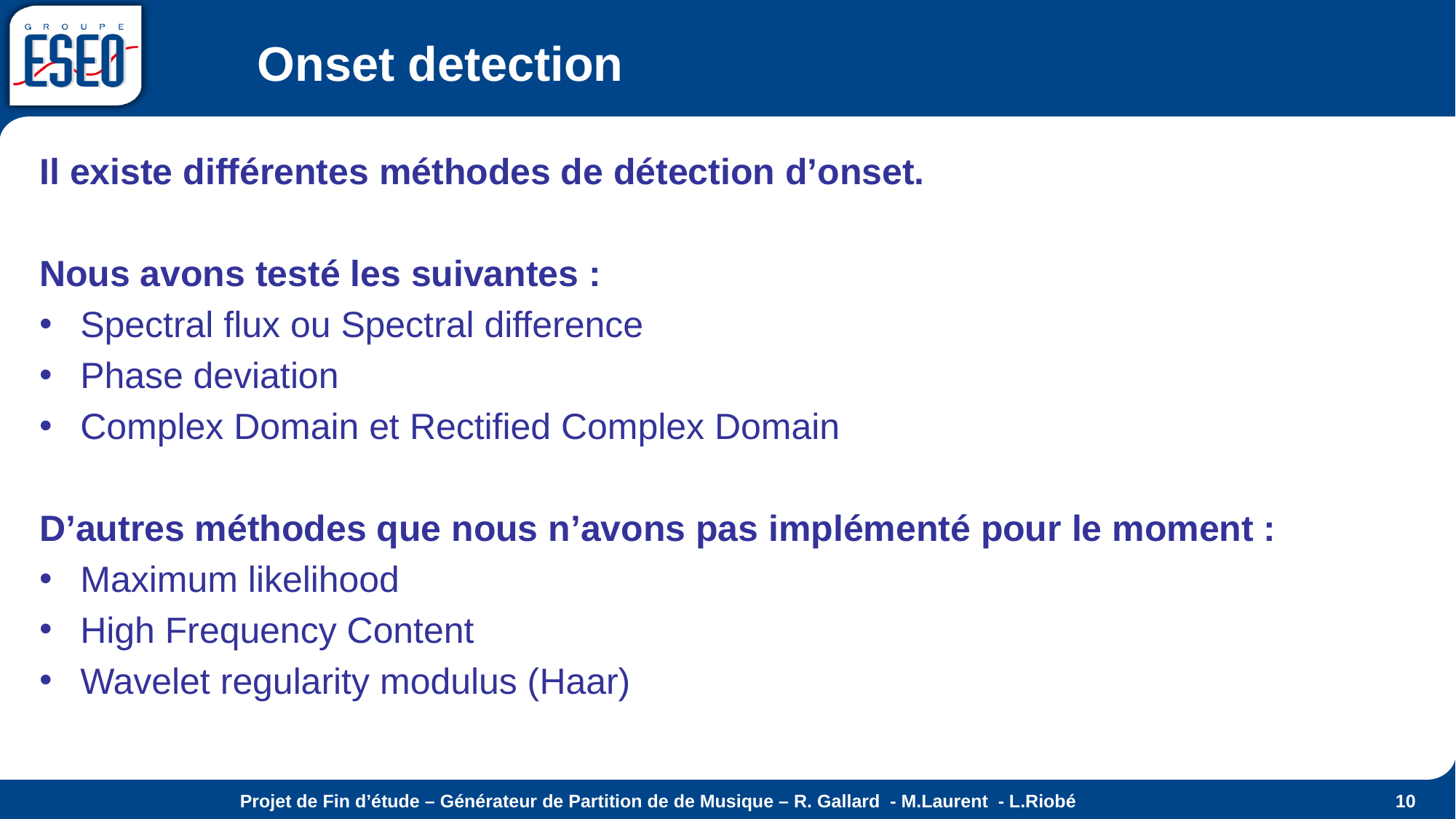

# Onset detection
Il existe différentes méthodes de détection d’onset.

Nous avons testé les suivantes :
Spectral flux ou Spectral difference
Phase deviation
Complex Domain et Rectified Complex Domain

D’autres méthodes que nous n’avons pas implémenté pour le moment :
Maximum likelihood
High Frequency Content
Wavelet regularity modulus (Haar)

Projet de Fin d’étude – Générateur de Partition de de Musique – R. Gallard  - M.Laurent  - L.Riobé
10